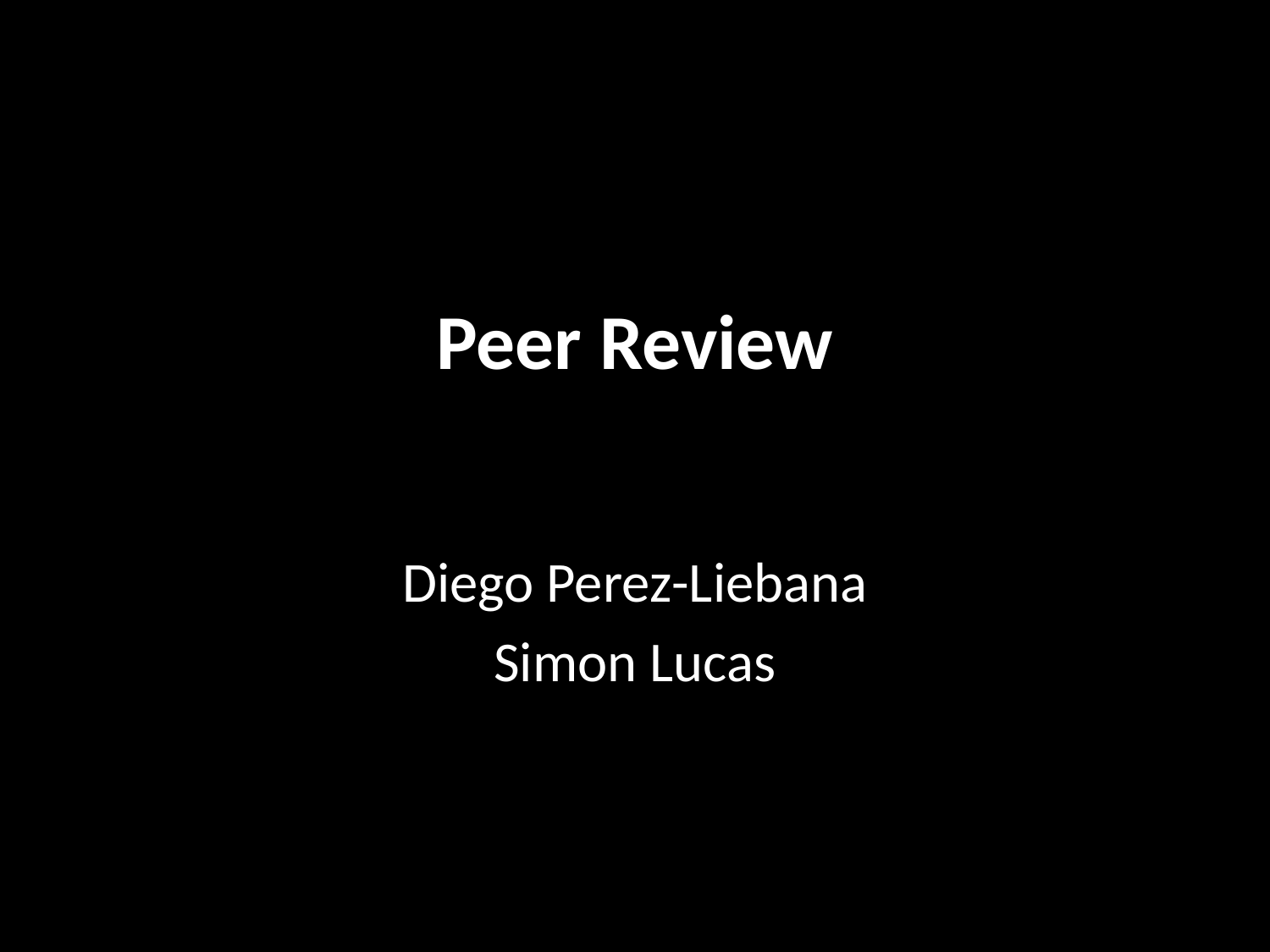

# Peer Review
Diego Perez-Liebana
Simon Lucas